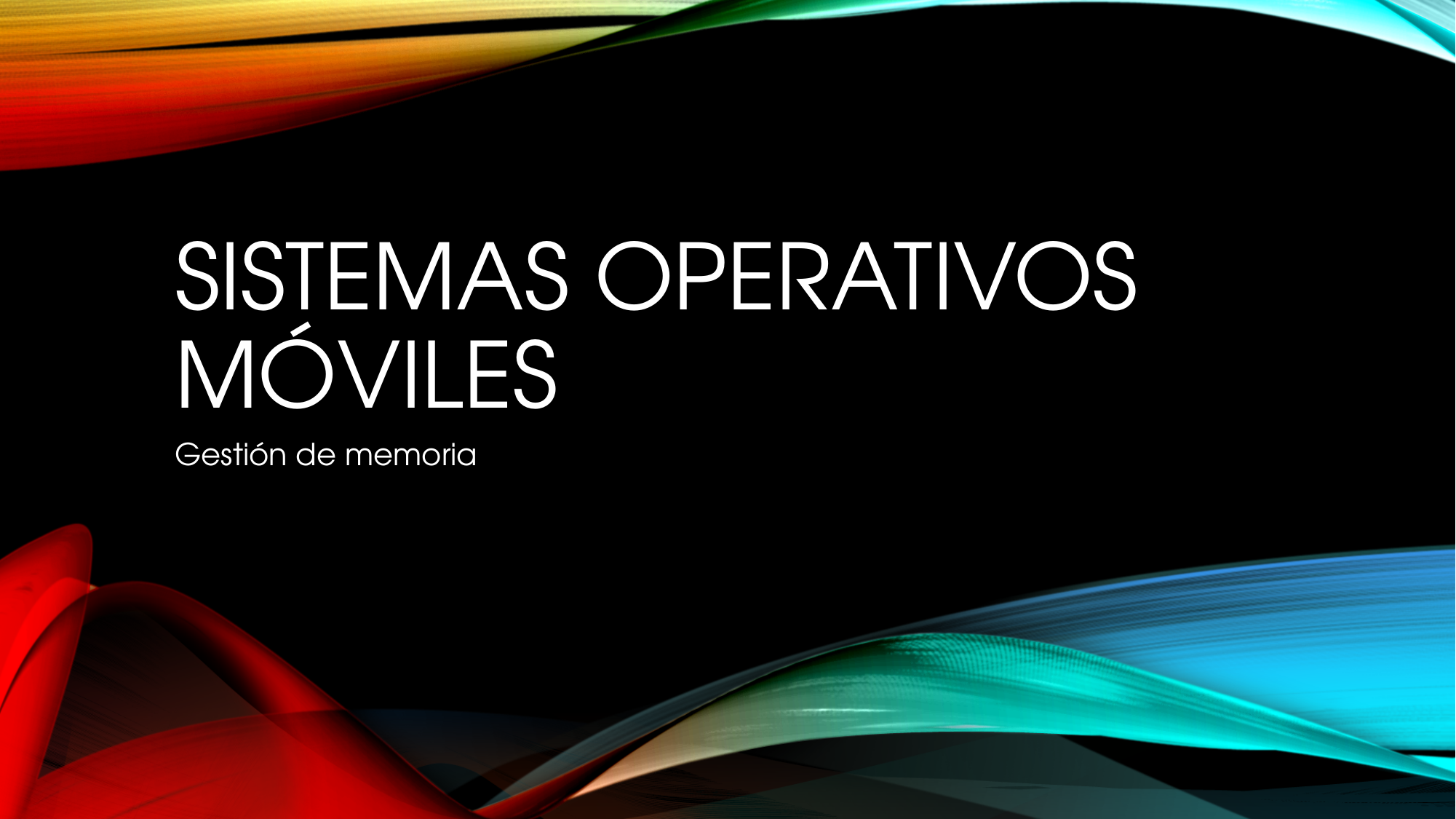

# Sistemas operativos móviles
Gestión de memoria